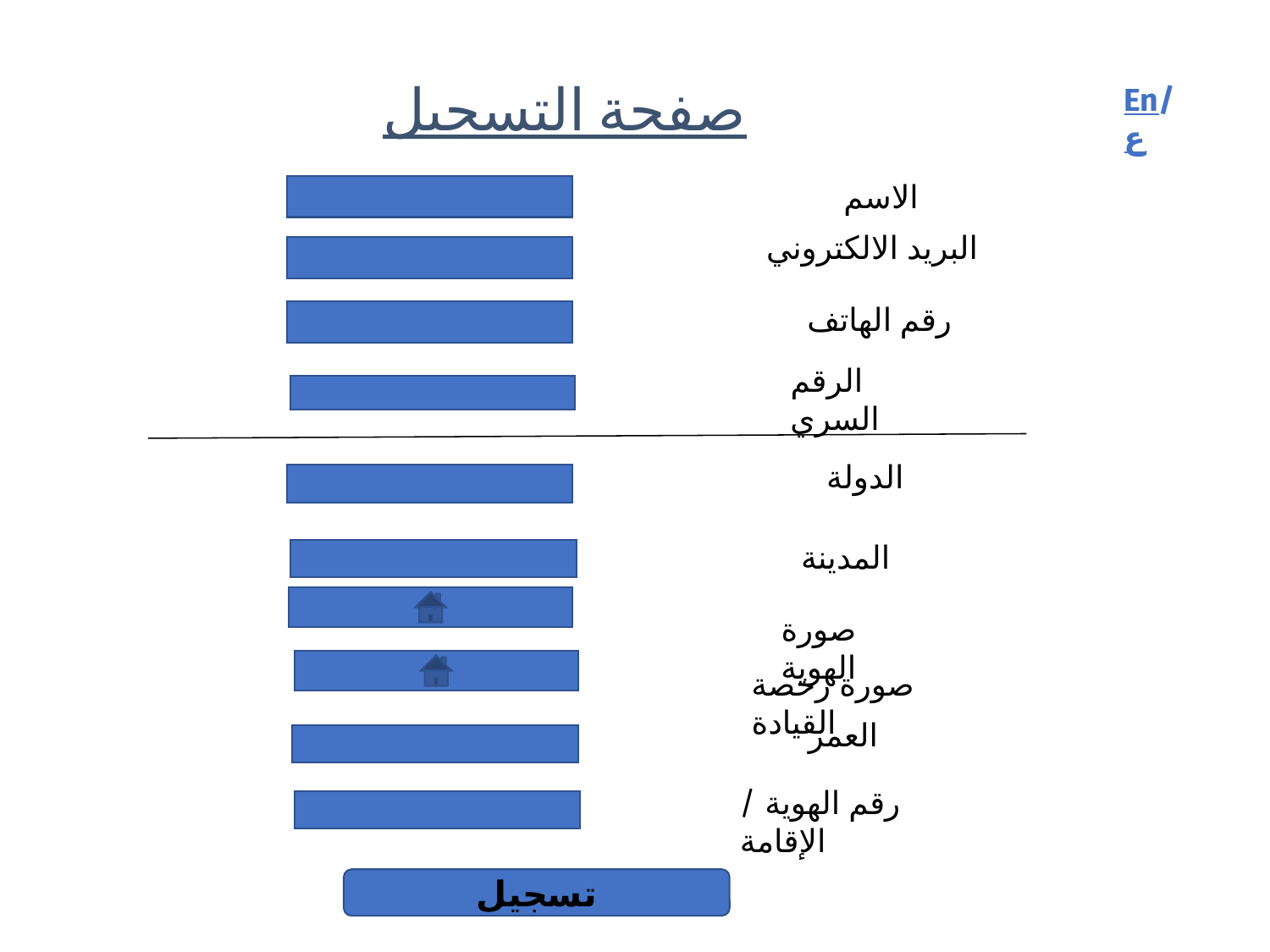

# صفحة التسجيل
En/ع
الاسم

البريد الالكتروني

رقم الهاتف

الرقم السري

الدولة

المدينة

صورة الهوية

صورة رخصة القيادة
العمر

رقم الهوية / الإقامة

تسجيل